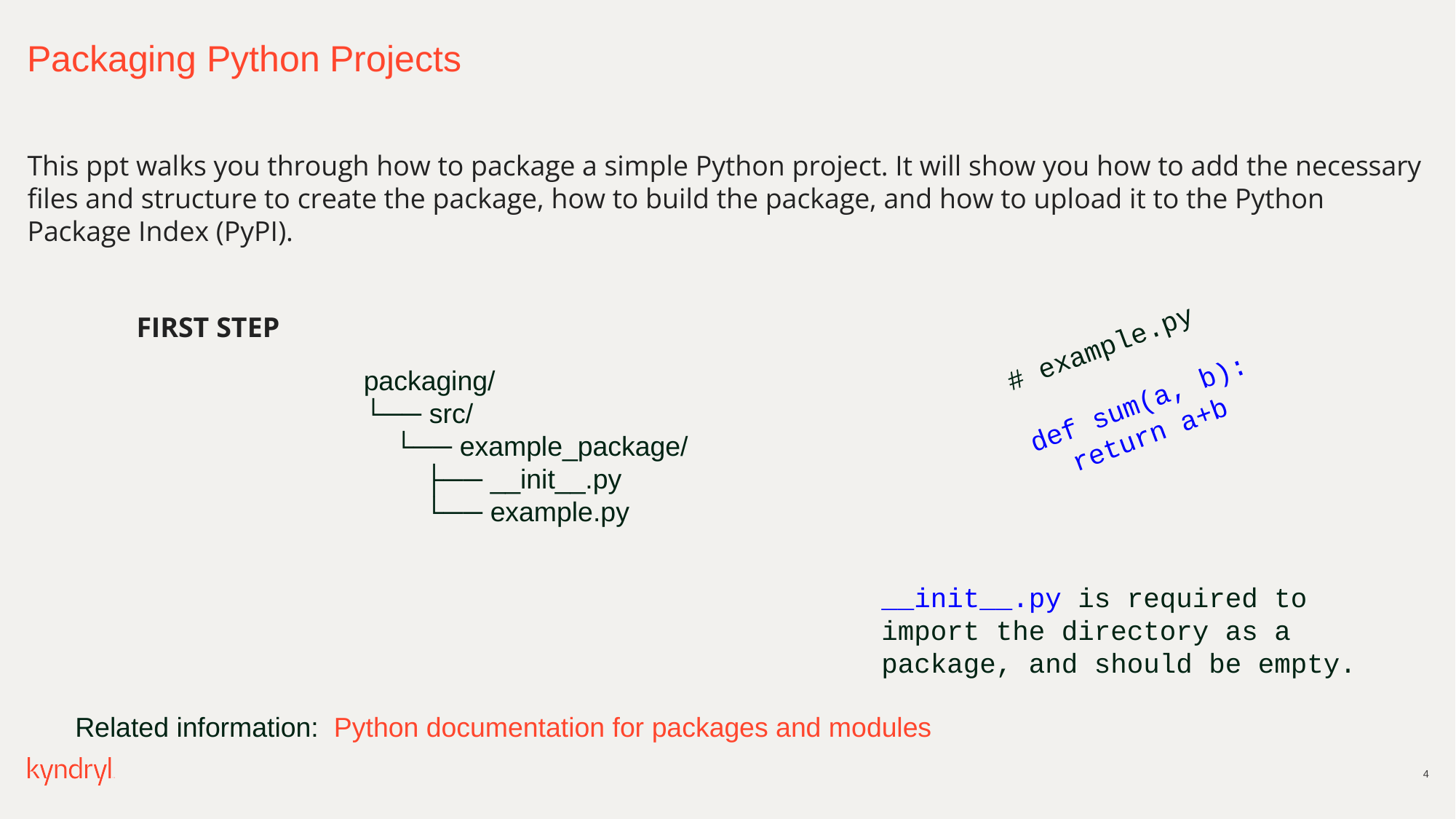

# Packaging Python Projects
This ppt walks you through how to package a simple Python project. It will show you how to add the necessary files and structure to create the package, how to build the package, and how to upload it to the Python Package Index (PyPI).

	FIRST STEP
# example.py

def sum(a, b):
  return a+b
packaging/
└── src/
    └── example_package/
        ├── __init__.py
        └── example.py
__init__.py is required to import the directory as a package, and should be empty.
Related information:  Python documentation for packages and modules
4